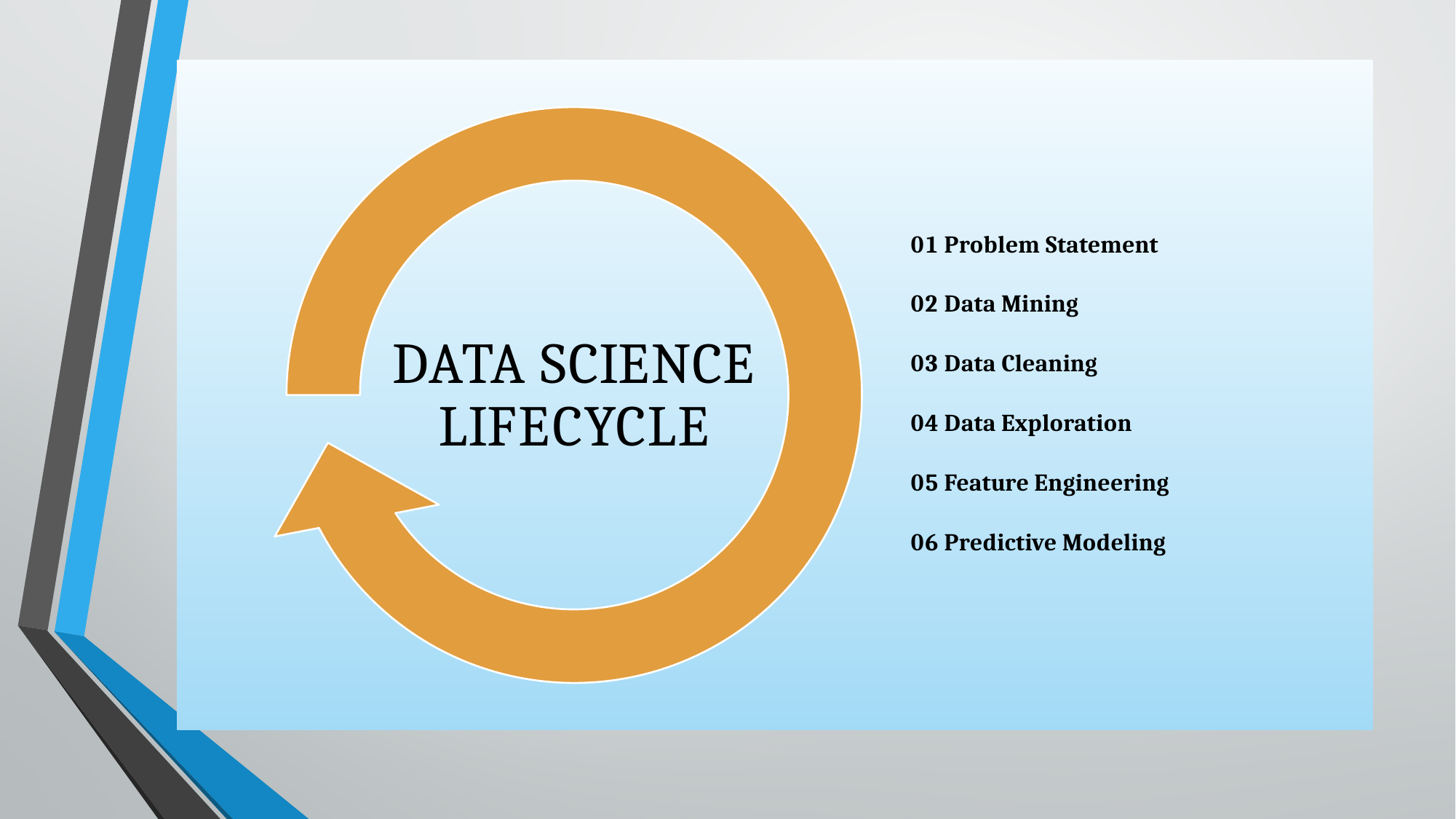

01 Problem Statement

02 Data Mining

03 Data Cleaning

04 Data Exploration

05 Feature Engineering

06 Predictive Modeling
DATA SCIENCE LIFECYCLE